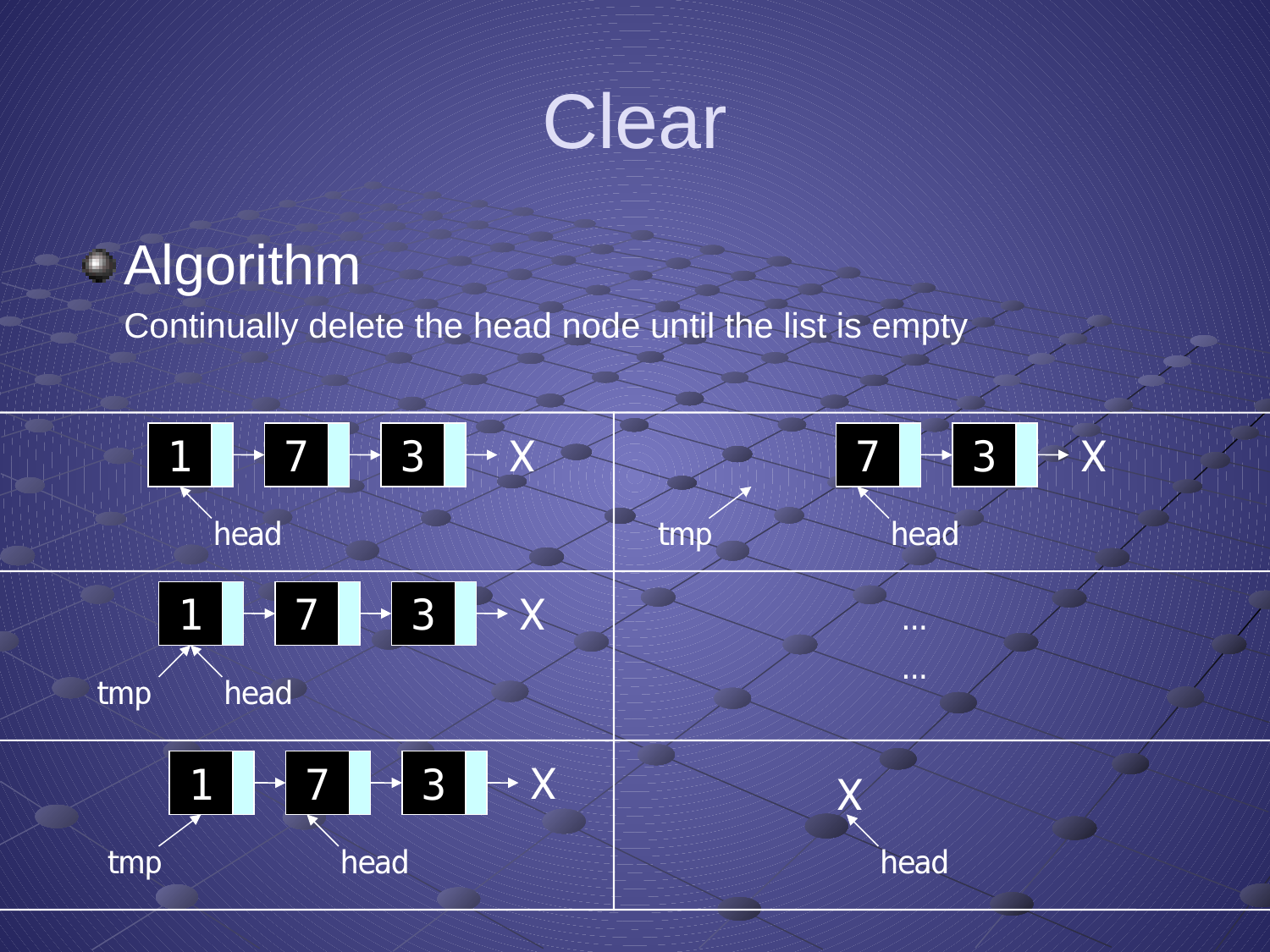

# Clear
Algorithm
	Continually delete the head node until the list is empty

1

7

3

X
7

3

X

head
tmp
head

1

7

3

X
…
…

tmp
head

1

7

3

X
X

tmp
head
head